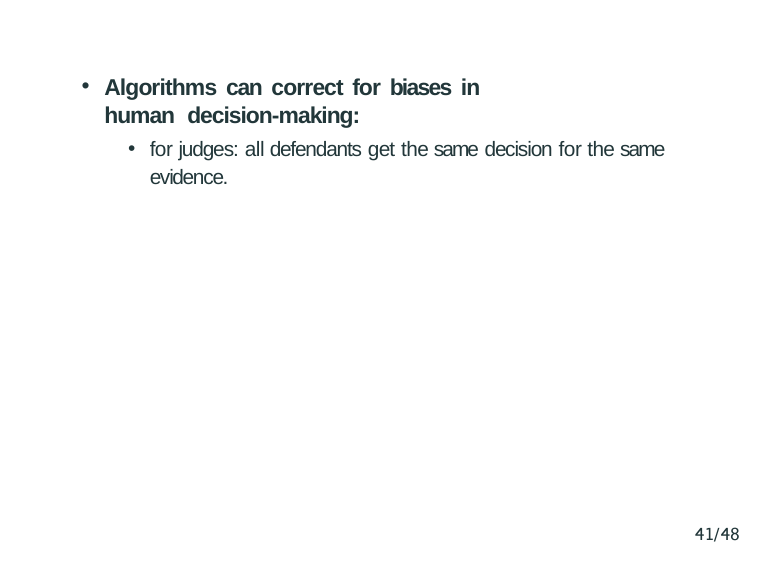

Algorithms can correct for biases in human  decision-making:
for judges: all defendants get the same decision for the same  evidence.
41/48